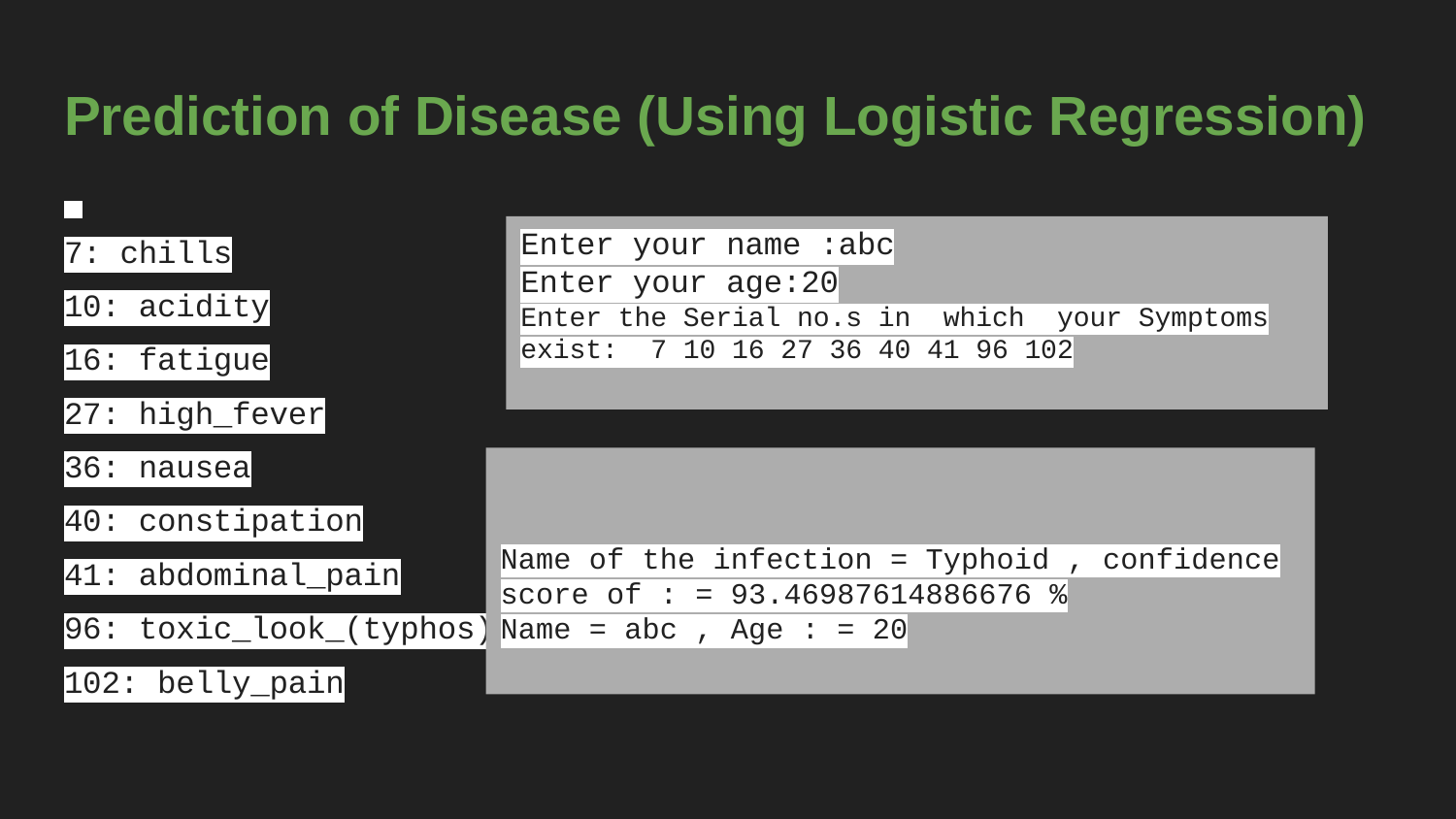

# Prediction of Disease (Using Logistic Regression)

7: chills
10: acidity
16: fatigue
27: high_fever
36: nausea
40: constipation
41: abdominal_pain
96: toxic_look_(typhos)
102: belly_pain

Enter your name :abc
Enter your age:20
Enter the Serial no.s in  which  your Symptoms exist:  7 10 16 27 36 40 41 96 102

Name of the infection = Typhoid , confidence score of : = 93.46987614886676 %
Name = abc , Age : = 20